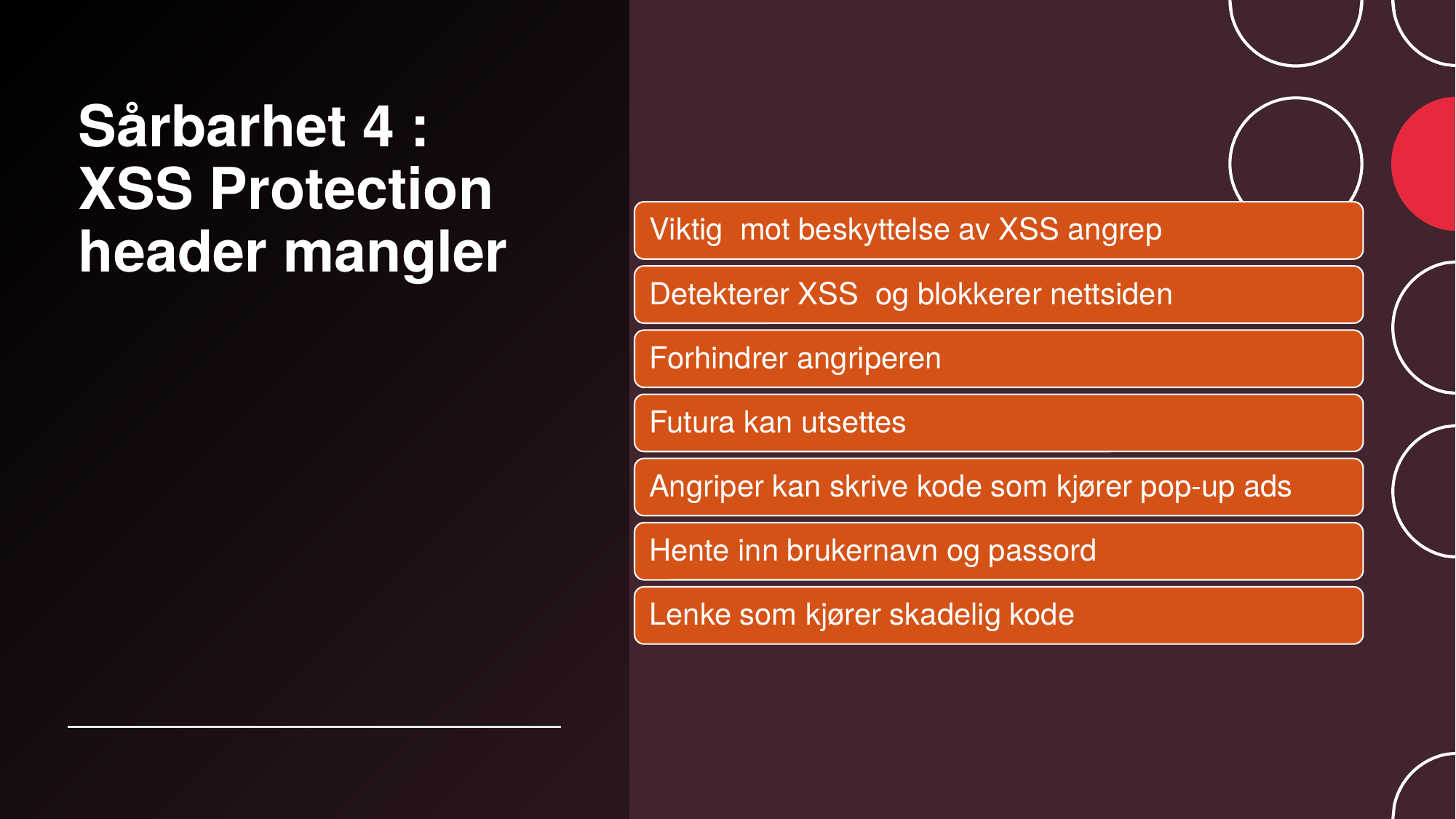

# Sårbarhet 4 : XSS Protection header mangler
Viktig  mot beskyttelse av XSS angrep
Detekterer XSS  og blokkerer nettsiden
Forhindrer angriperen
Futura kan utsettes
Angriper kan skrive kode som kjører pop-up ads
Hente inn brukernavn og passord
Lenke som kjører skadelig kode